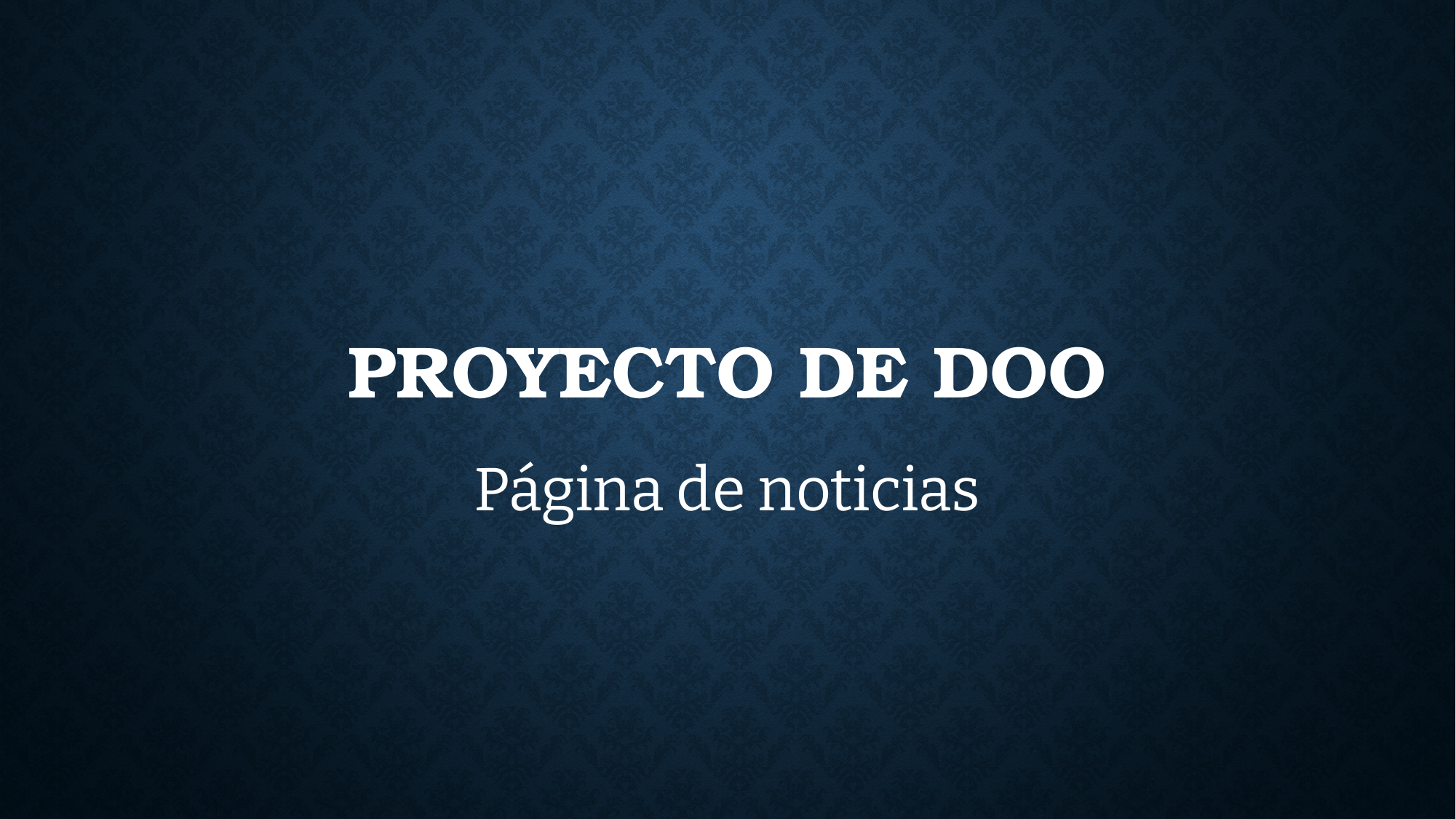

# Proyecto de DOO
Página de noticias